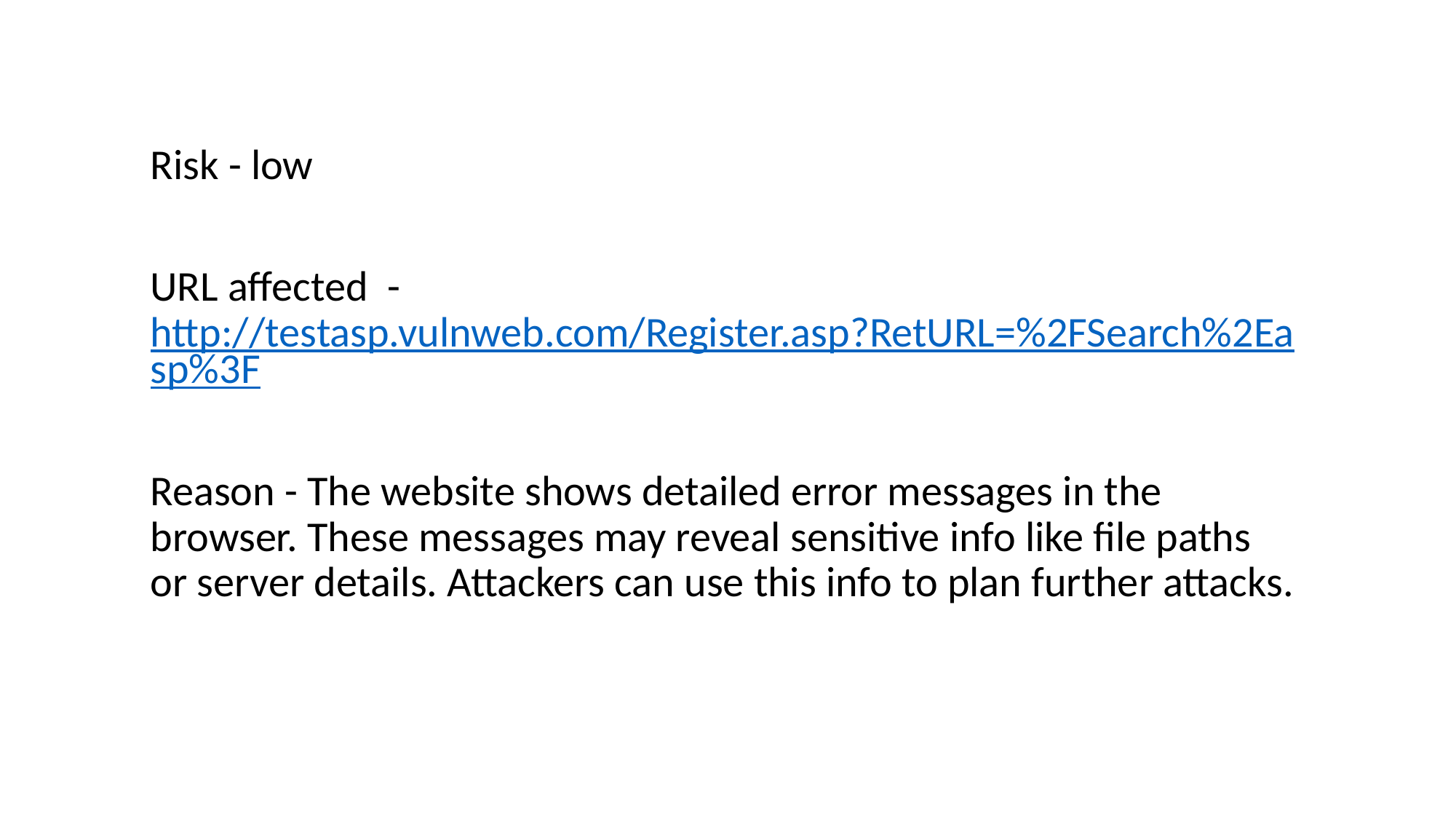

Risk - low

URL affected  - http://testasp.vulnweb.com/Register.asp?RetURL=%2FSearch%2Easp%3F

Reason - The website shows detailed error messages in the browser. These messages may reveal sensitive info like file paths or server details. Attackers can use this info to plan further attacks.